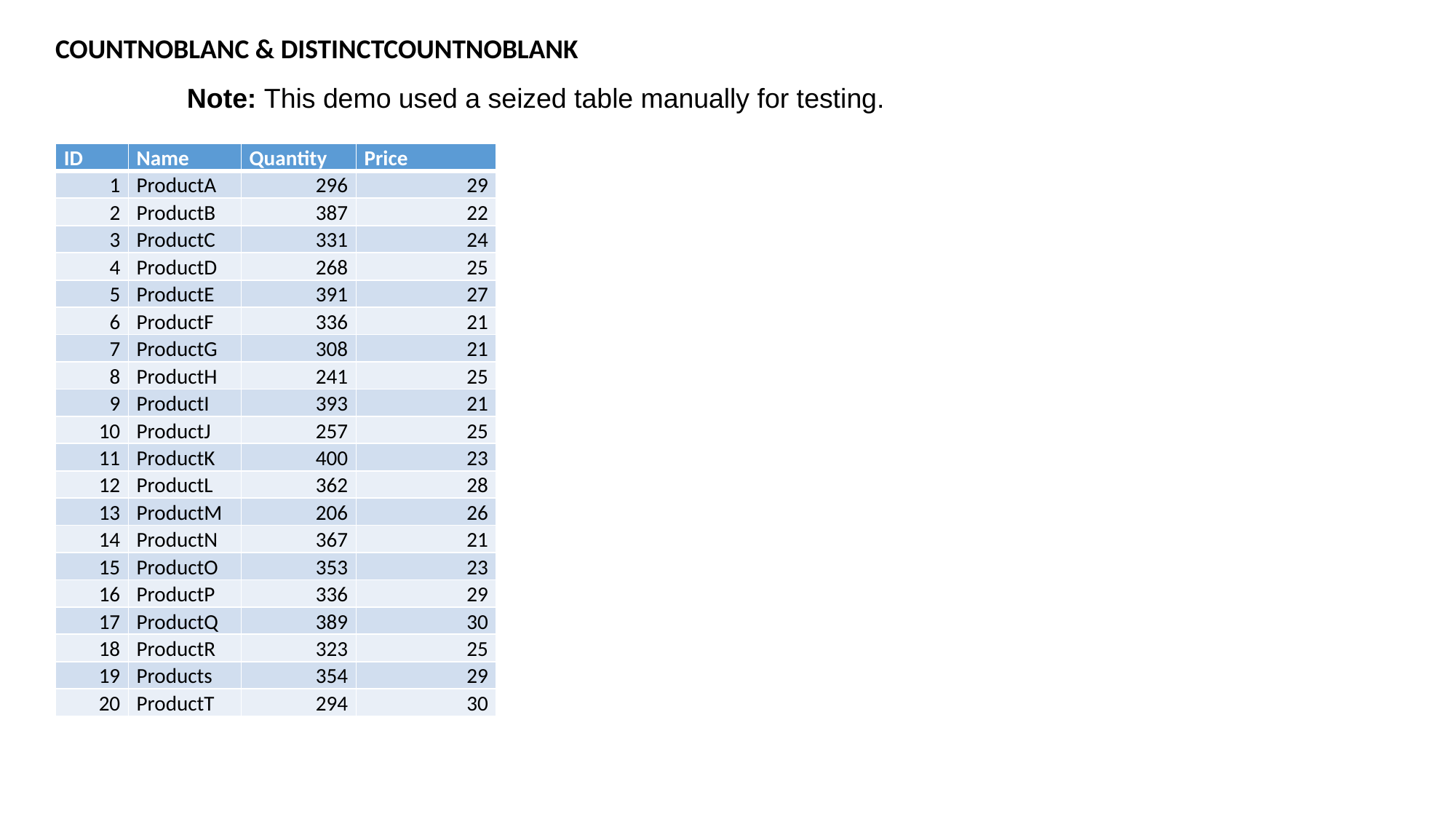

COUNTNOBLANC & DISTINCTCOUNTNOBLANK
Note: This demo used a seized table manually for testing.
| ID | Name | Quantity | Price |
| --- | --- | --- | --- |
| 1 | ProductA | 296 | 29 |
| 2 | ProductB | 387 | 22 |
| 3 | ProductC | 331 | 24 |
| 4 | ProductD | 268 | 25 |
| 5 | ProductE | 391 | 27 |
| 6 | ProductF | 336 | 21 |
| 7 | ProductG | 308 | 21 |
| 8 | ProductH | 241 | 25 |
| 9 | ProductI | 393 | 21 |
| 10 | ProductJ | 257 | 25 |
| 11 | ProductK | 400 | 23 |
| 12 | ProductL | 362 | 28 |
| 13 | ProductM | 206 | 26 |
| 14 | ProductN | 367 | 21 |
| 15 | ProductO | 353 | 23 |
| 16 | ProductP | 336 | 29 |
| 17 | ProductQ | 389 | 30 |
| 18 | ProductR | 323 | 25 |
| 19 | Products | 354 | 29 |
| 20 | ProductT | 294 | 30 |